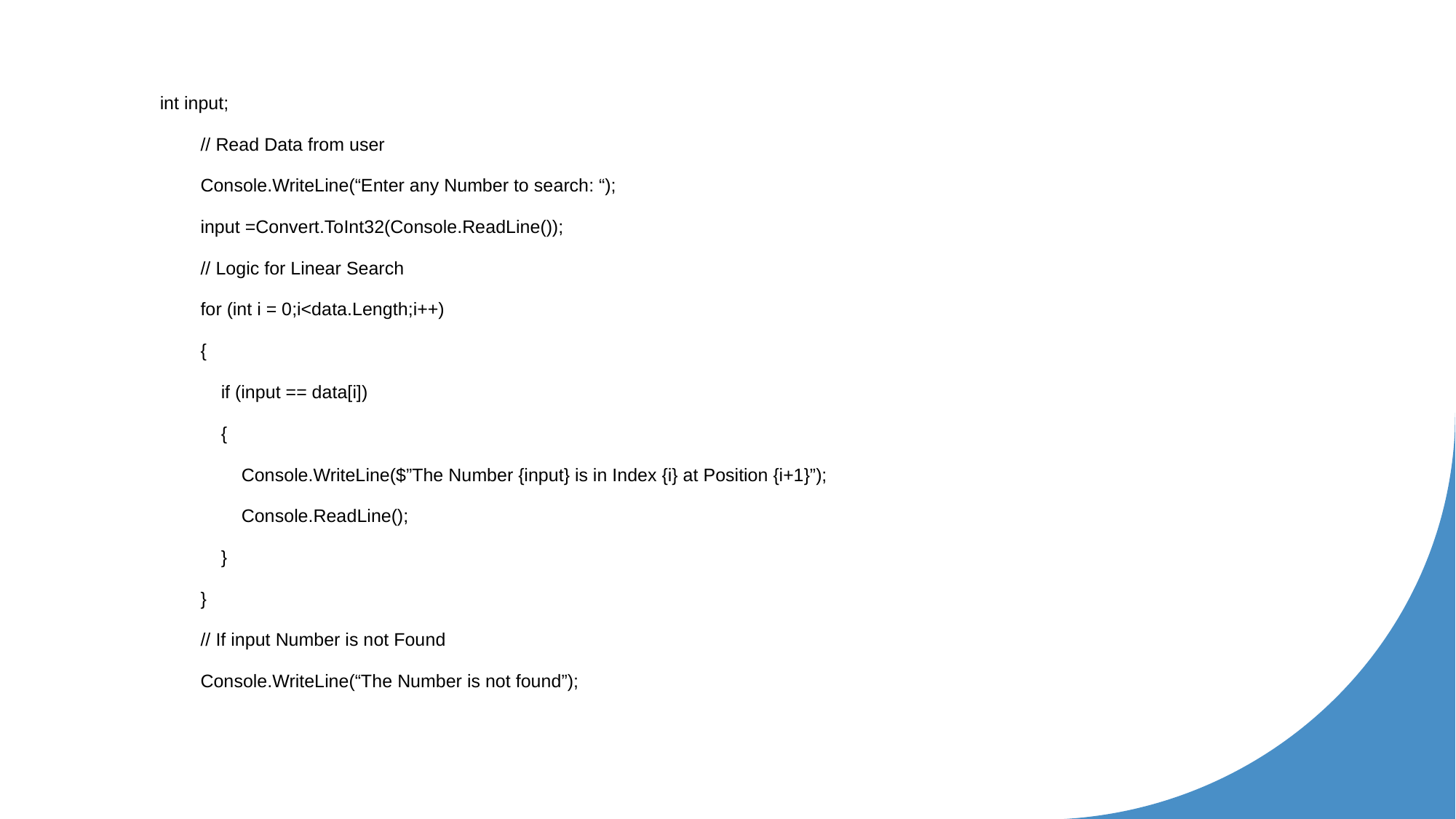

int input;
            // Read Data from user
            Console.WriteLine(“Enter any Number to search: “);
            input =Convert.ToInt32(Console.ReadLine());
            // Logic for Linear Search
            for (int i = 0;i<data.Length;i++)
            {
                if (input == data[i])
                {
                    Console.WriteLine($”The Number {input} is in Index {i} at Position {i+1}”);
                    Console.ReadLine();
                }
            }
            // If input Number is not Found
            Console.WriteLine(“The Number is not found”);